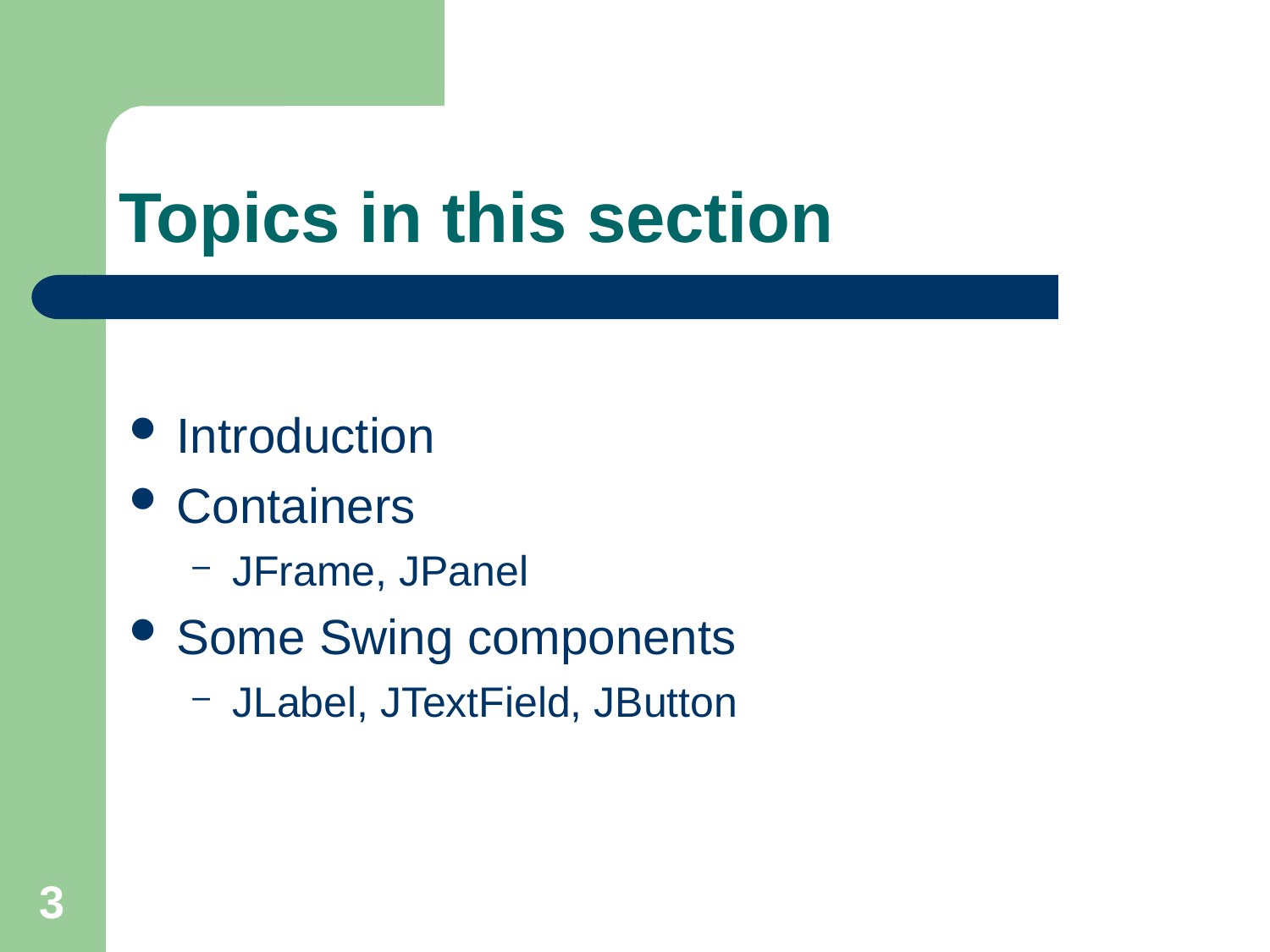

# Topics in this section

Introduction
Containers
JFrame, JPanel
Some Swing components
JLabel, JTextField, JButton

3